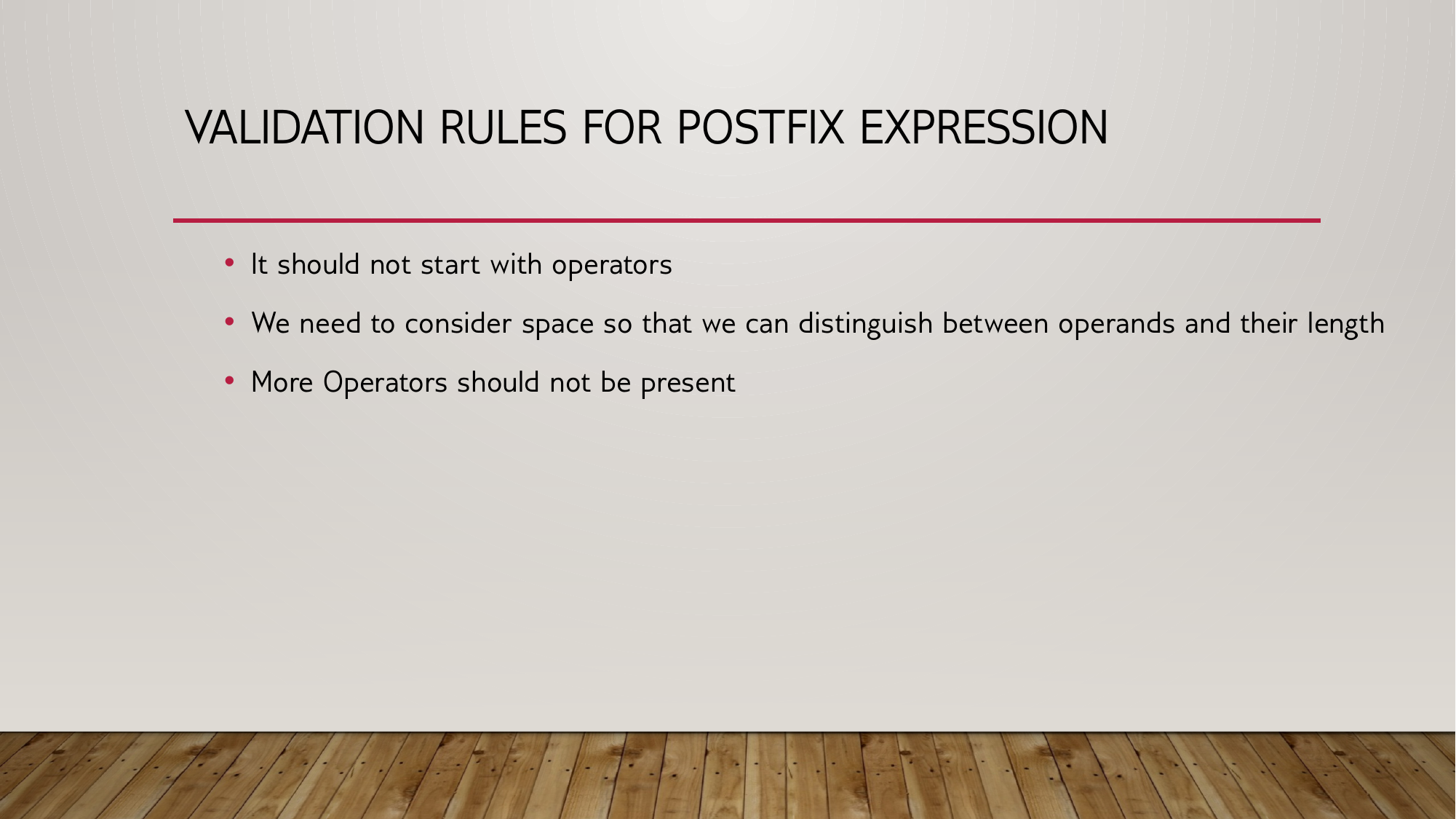

# Validation Rules for Postfix Expression
It should not start with operators
We need to consider space so that we can distinguish between operands and their length
More Operators should not be present